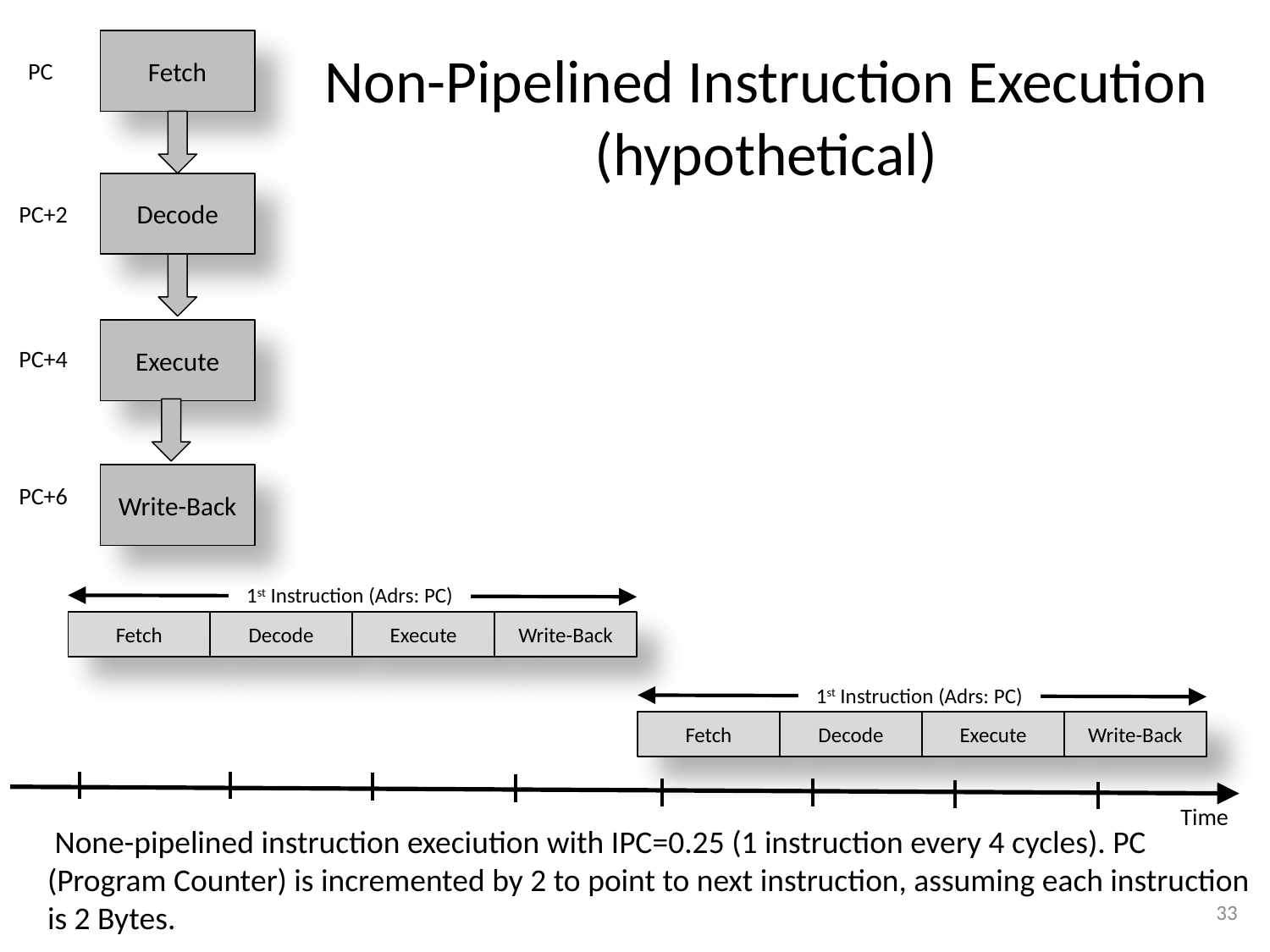

Fetch
# Non-Pipelined Instruction Execution (hypothetical)
PC

Decode
PC+2

Execute
PC+4

Write-Back
PC+6
1st Instruction (Adrs: PC)
Fetch
Decode
Execute
Write-Back
1st Instruction (Adrs: PC)
Fetch
Decode
Execute
Write-Back
Time
 None-pipelined instruction execiution with IPC=0.25 (1 instruction every 4 cycles). PC (Program Counter) is incremented by 2 to point to next instruction, assuming each instruction is 2 Bytes.
33